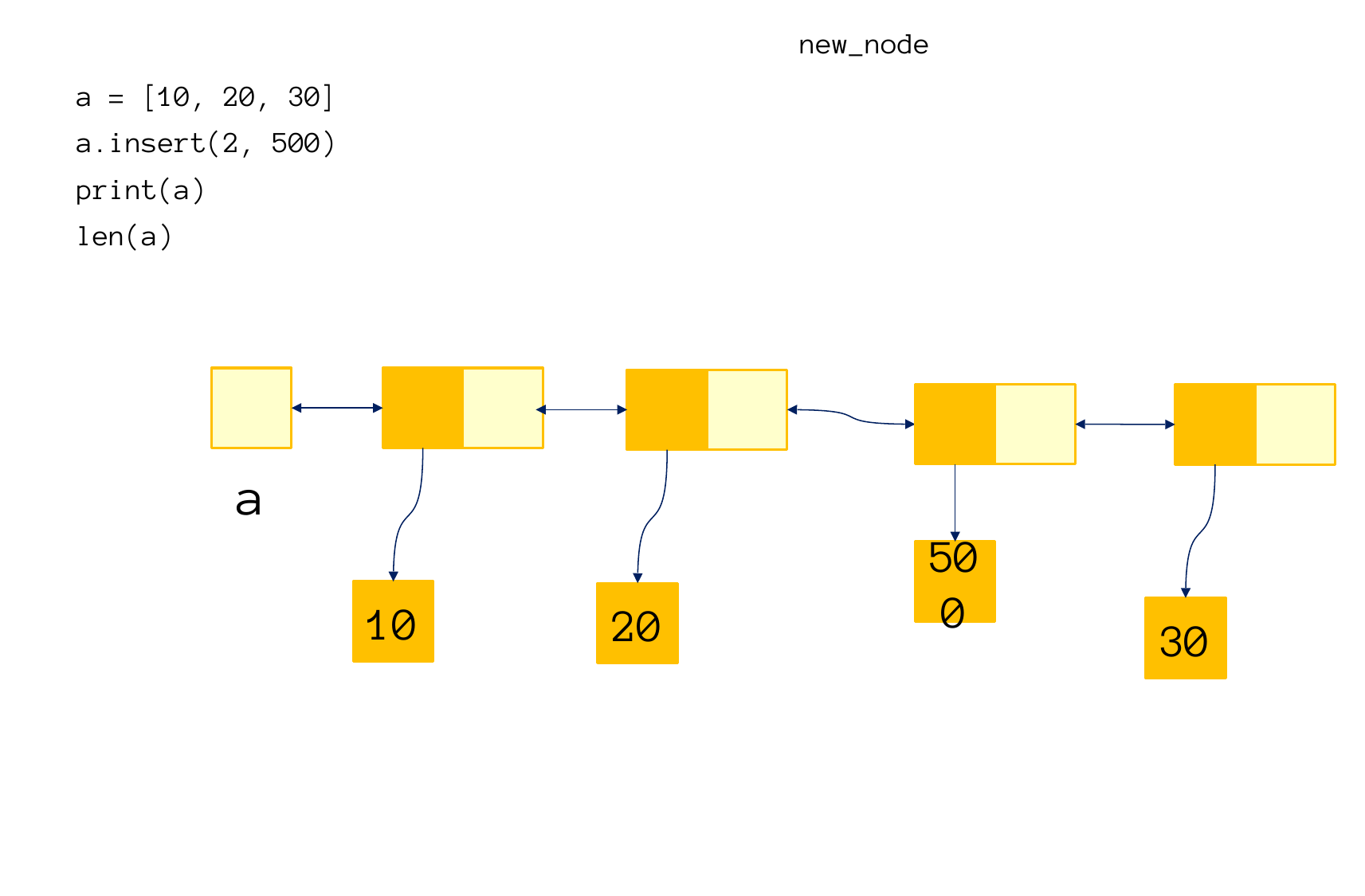

new_node
a = [10, 20, 30]
a.insert(2, 500)
print(a)
len(a)

a
500
10
20
30